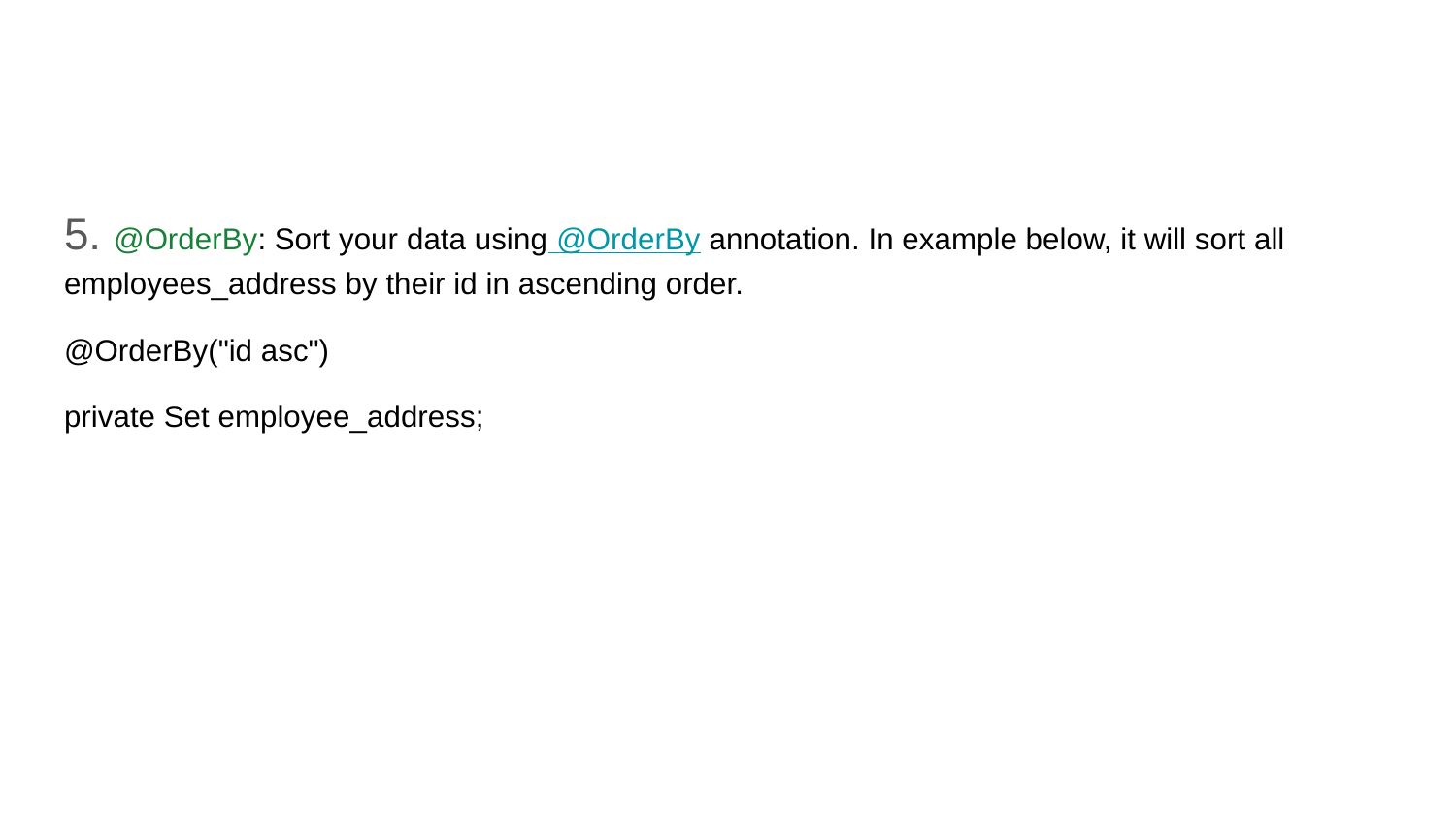

#
5. @OrderBy: Sort your data using @OrderBy annotation. In example below, it will sort all employees_address by their id in ascending order.
@OrderBy("id asc")
private Set employee_address;